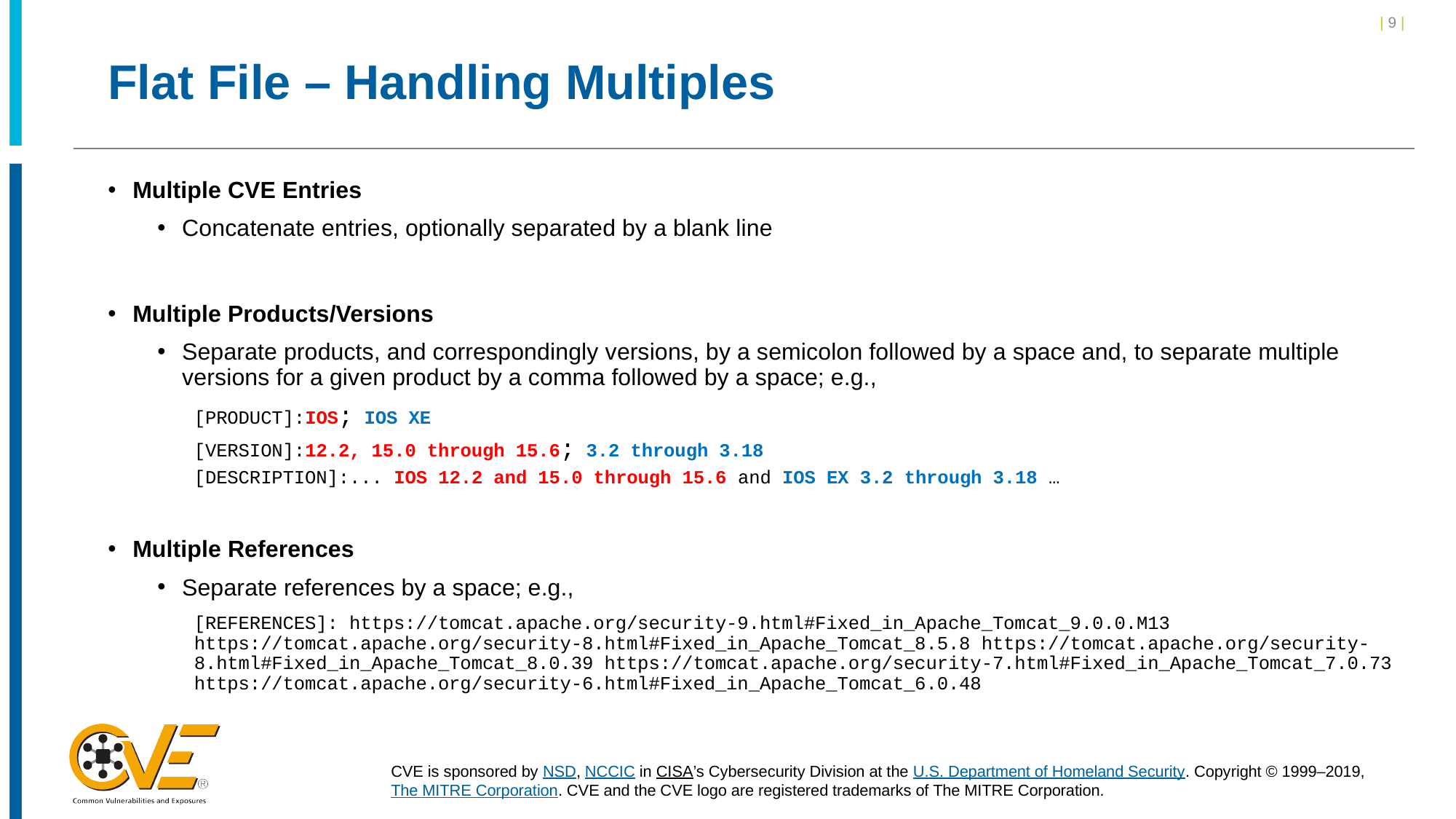

| 9 |
# Flat File – Handling Multiples
Multiple CVE Entries
Concatenate entries, optionally separated by a blank line

Multiple Products/Versions
Separate products, and correspondingly versions, by a semicolon followed by a space and, to separate multiple versions for a given product by a comma followed by a space; e.g.,
[PRODUCT]:IOS; IOS XE
[VERSION]:12.2, 15.0 through 15.6; 3.2 through 3.18
[DESCRIPTION]:... IOS 12.2 and 15.0 through 15.6 and IOS EX 3.2 through 3.18 …

Multiple References
Separate references by a space; e.g.,
[REFERENCES]: https://tomcat.apache.org/security-9.html#Fixed_in_Apache_Tomcat_9.0.0.M13 https://tomcat.apache.org/security-8.html#Fixed_in_Apache_Tomcat_8.5.8 https://tomcat.apache.org/security-8.html#Fixed_in_Apache_Tomcat_8.0.39 https://tomcat.apache.org/security-7.html#Fixed_in_Apache_Tomcat_7.0.73 https://tomcat.apache.org/security-6.html#Fixed_in_Apache_Tomcat_6.0.48